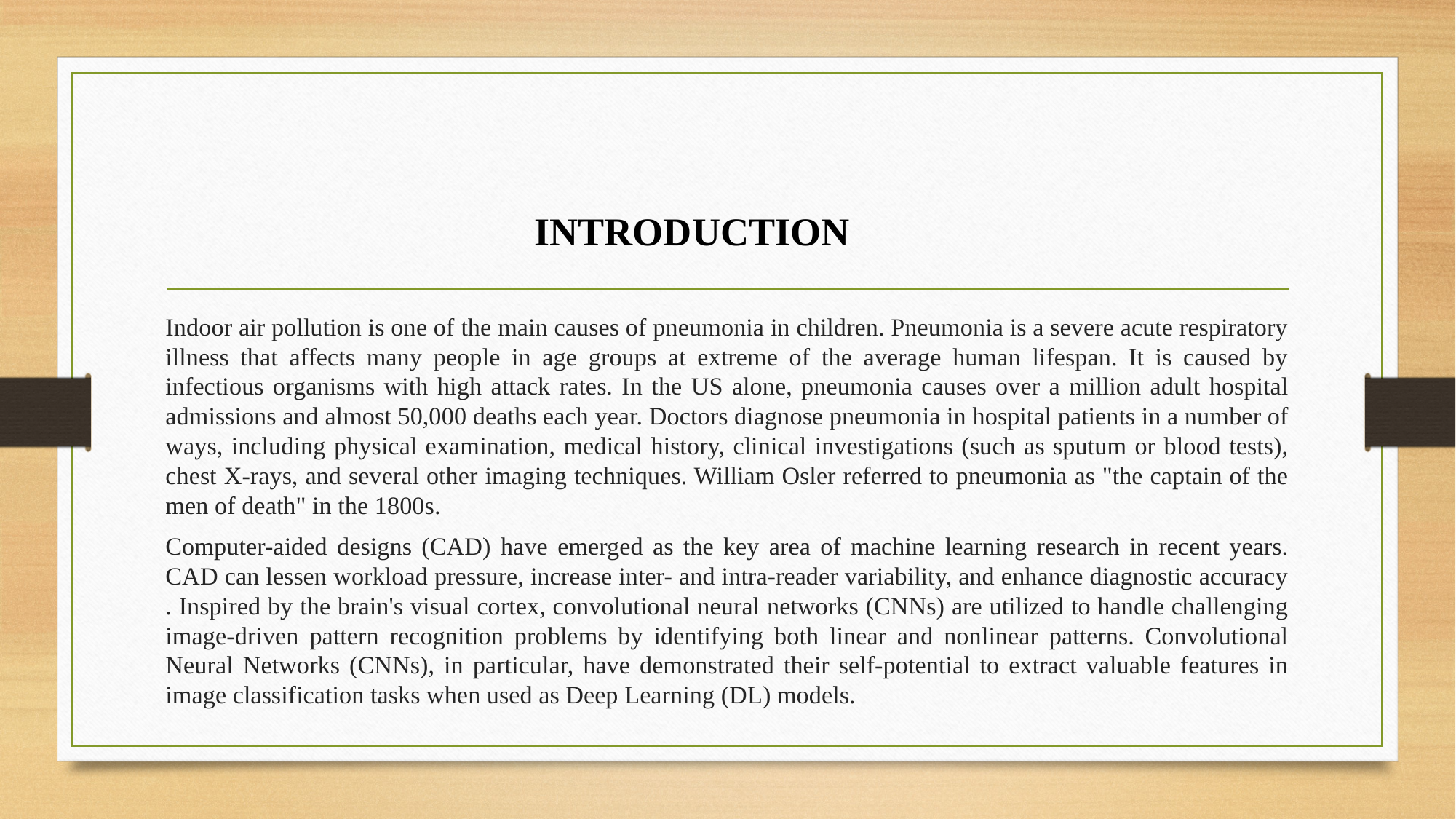

# INTRODUCTION
Indoor air pollution is one of the main causes of pneumonia in children. Pneumonia is a severe acute respiratory illness that affects many people in age groups at extreme of the average human lifespan. It is caused by infectious organisms with high attack rates. In the US alone, pneumonia causes over a million adult hospital admissions and almost 50,000 deaths each year. Doctors diagnose pneumonia in hospital patients in a number of ways, including physical examination, medical history, clinical investigations (such as sputum or blood tests), chest X-rays, and several other imaging techniques. William Osler referred to pneumonia as "the captain of the men of death" in the 1800s.
Computer-aided designs (CAD) have emerged as the key area of machine learning research in recent years. CAD can lessen workload pressure, increase inter- and intra-reader variability, and enhance diagnostic accuracy . Inspired by the brain's visual cortex, convolutional neural networks (CNNs) are utilized to handle challenging image-driven pattern recognition problems by identifying both linear and nonlinear patterns. Convolutional Neural Networks (CNNs), in particular, have demonstrated their self-potential to extract valuable features in image classification tasks when used as Deep Learning (DL) models.